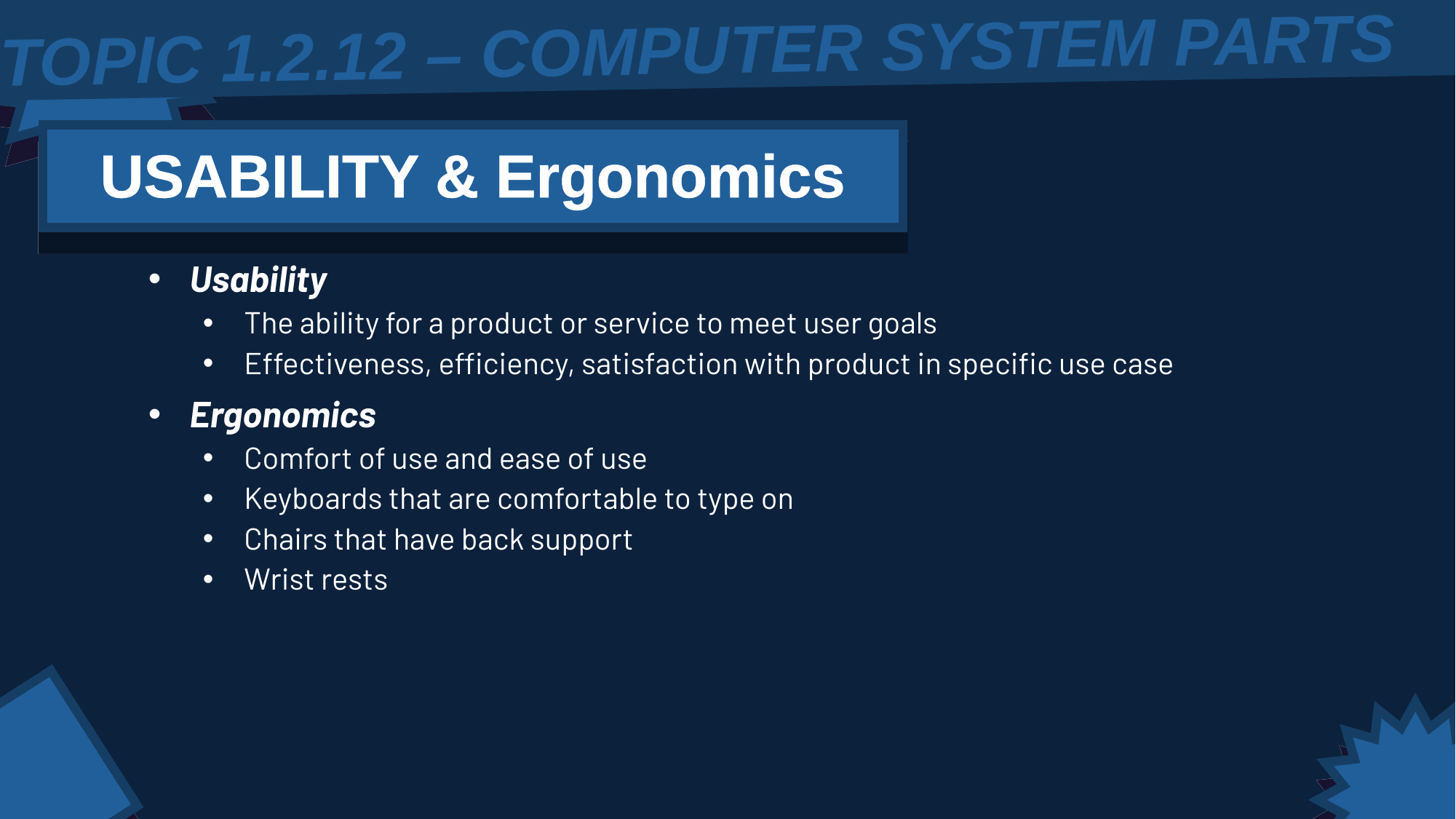

TOPIC 1.2.12 – COMPUTER SYSTEM PARTS

USABILITY & Ergonomics
Usability
The ability for a product or service to meet user goals
Effectiveness, efficiency, satisfaction with product in specific use case
Ergonomics
Comfort of use and ease of use
Keyboards that are comfortable to type on
Chairs that have back support
Wrist rests